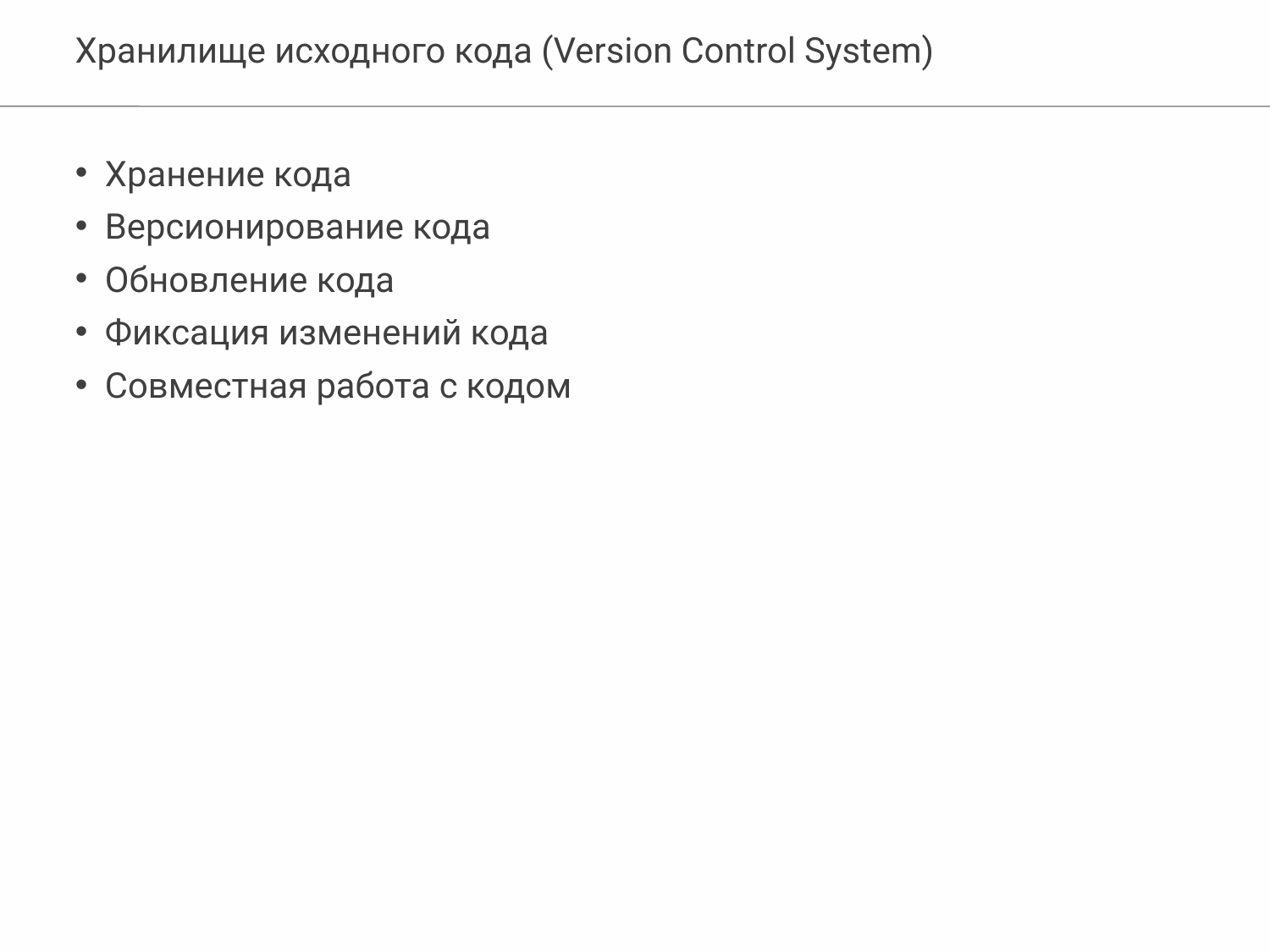

Хранилище исходного кода (Version Control System)
Хранение кода
Версионирование кода
Обновление кода
Фиксация изменений кода
Совместная работа с кодом